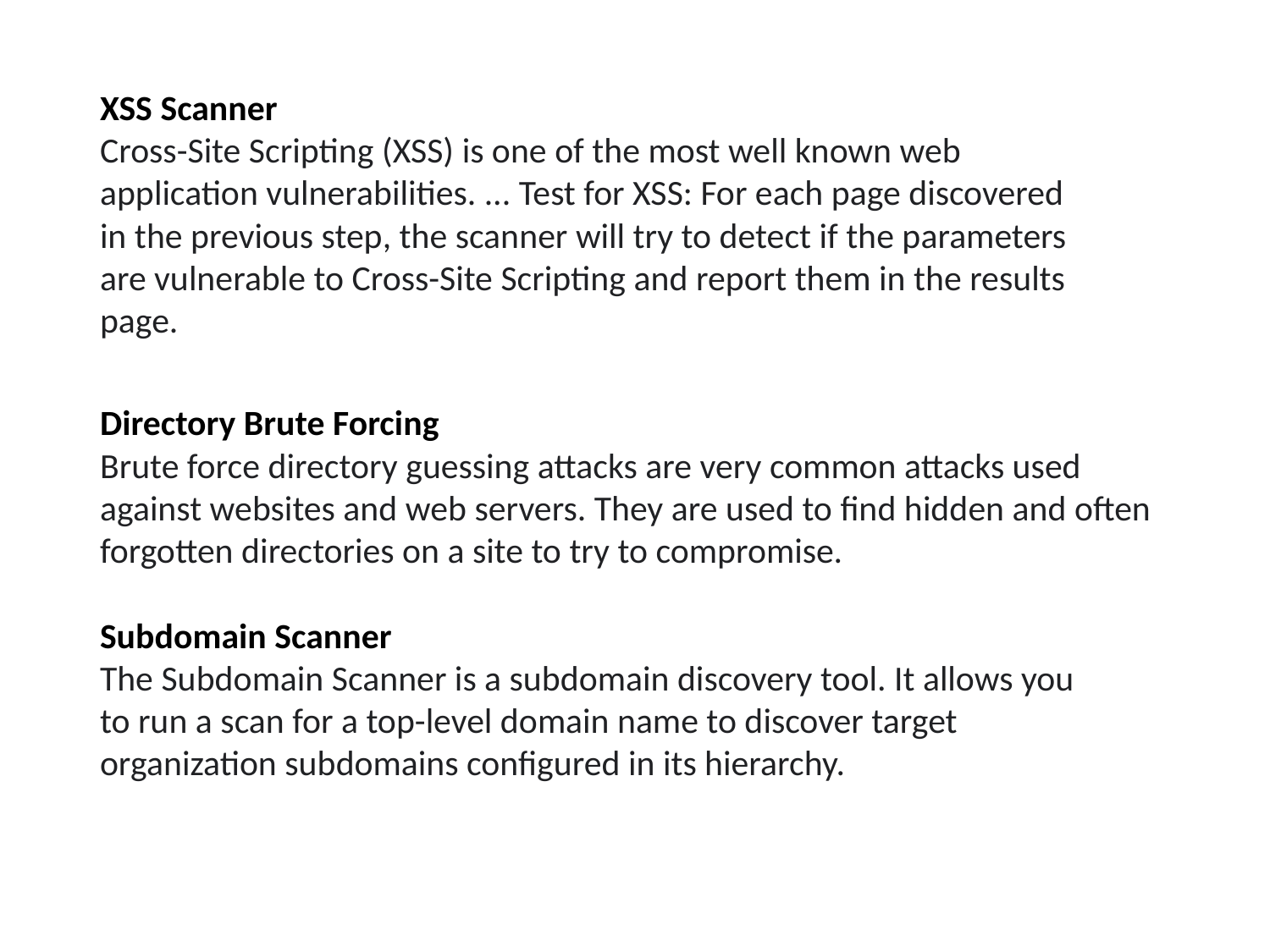

XSS Scanner
Cross-Site Scripting (XSS) is one of the most well known web application vulnerabilities. ... Test for XSS: For each page discovered in the previous step, the scanner will try to detect if the parameters are vulnerable to Cross-Site Scripting and report them in the results page.

Directory Brute Forcing
Brute force directory guessing attacks are very common attacks used against websites and web servers. They are used to find hidden and often forgotten directories on a site to try to compromise.

Subdomain Scanner
The Subdomain Scanner is a subdomain discovery tool. It allows you to run a scan for a top-level domain name to discover target organization subdomains configured in its hierarchy.